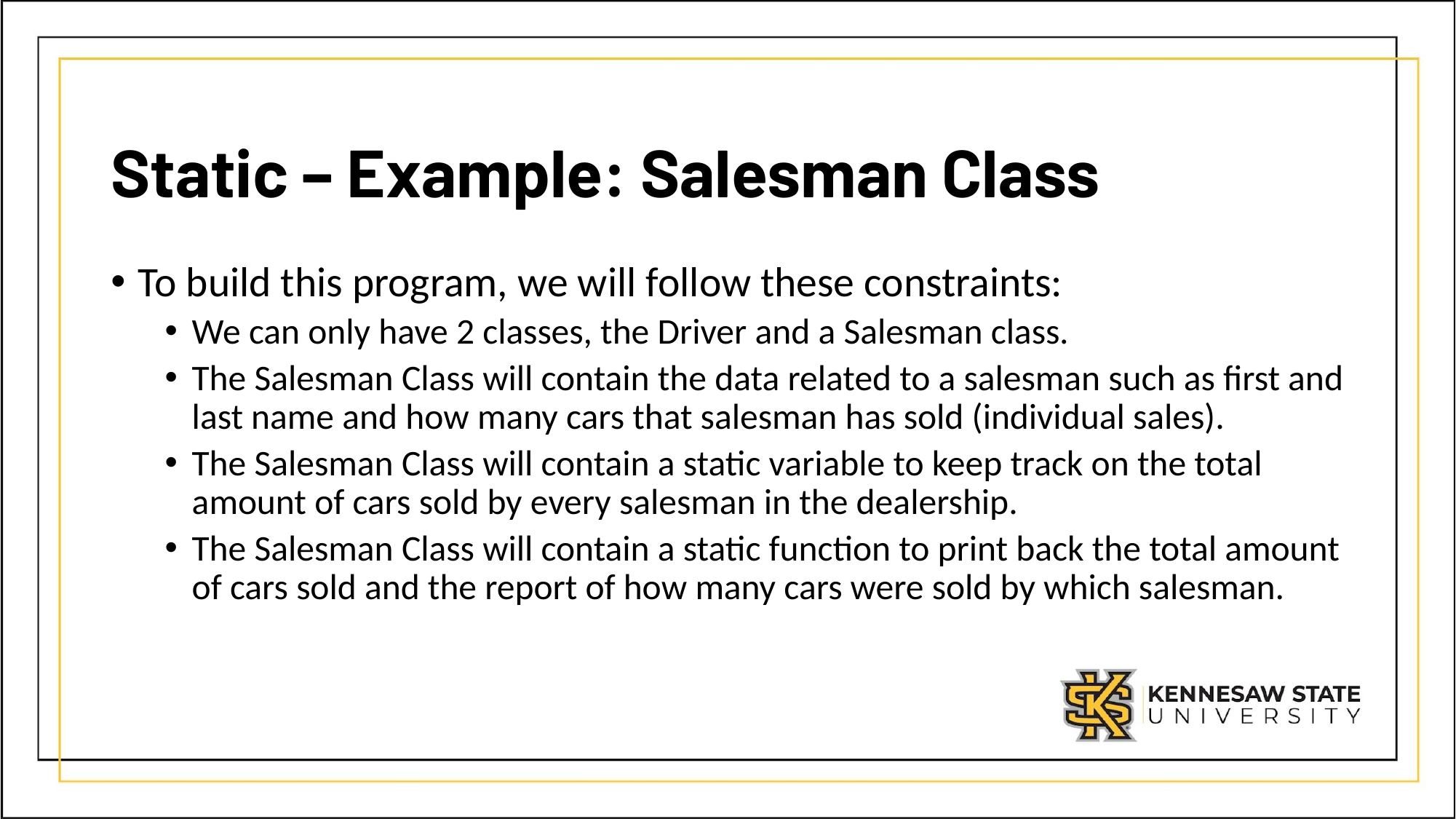

# Static – Example: Salesman Class
To build this program, we will follow these constraints:
We can only have 2 classes, the Driver and a Salesman class.
The Salesman Class will contain the data related to a salesman such as first and last name and how many cars that salesman has sold (individual sales).
The Salesman Class will contain a static variable to keep track on the total amount of cars sold by every salesman in the dealership.
The Salesman Class will contain a static function to print back the total amount of cars sold and the report of how many cars were sold by which salesman.